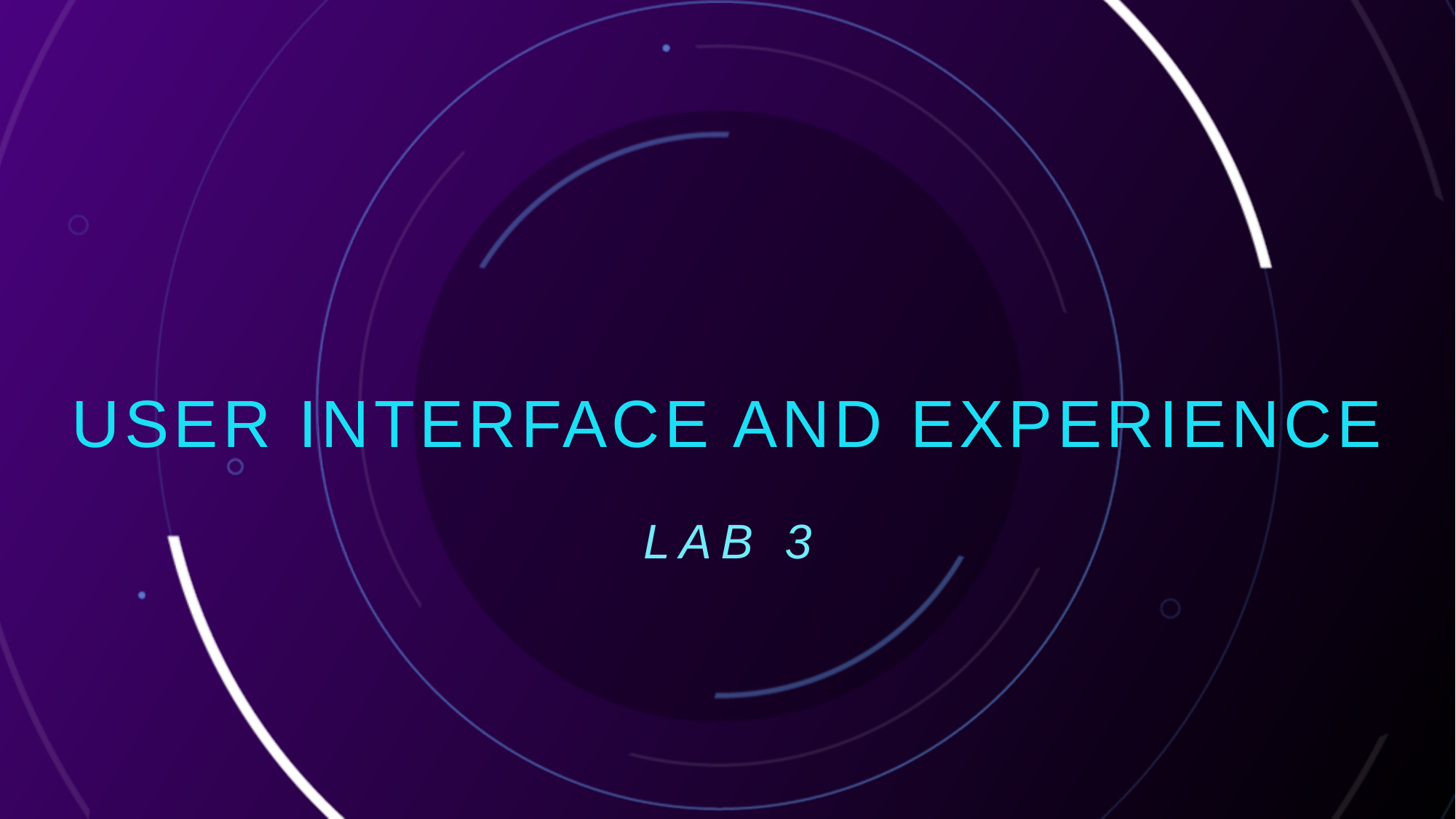

# User Interface and Experience
LAB 3